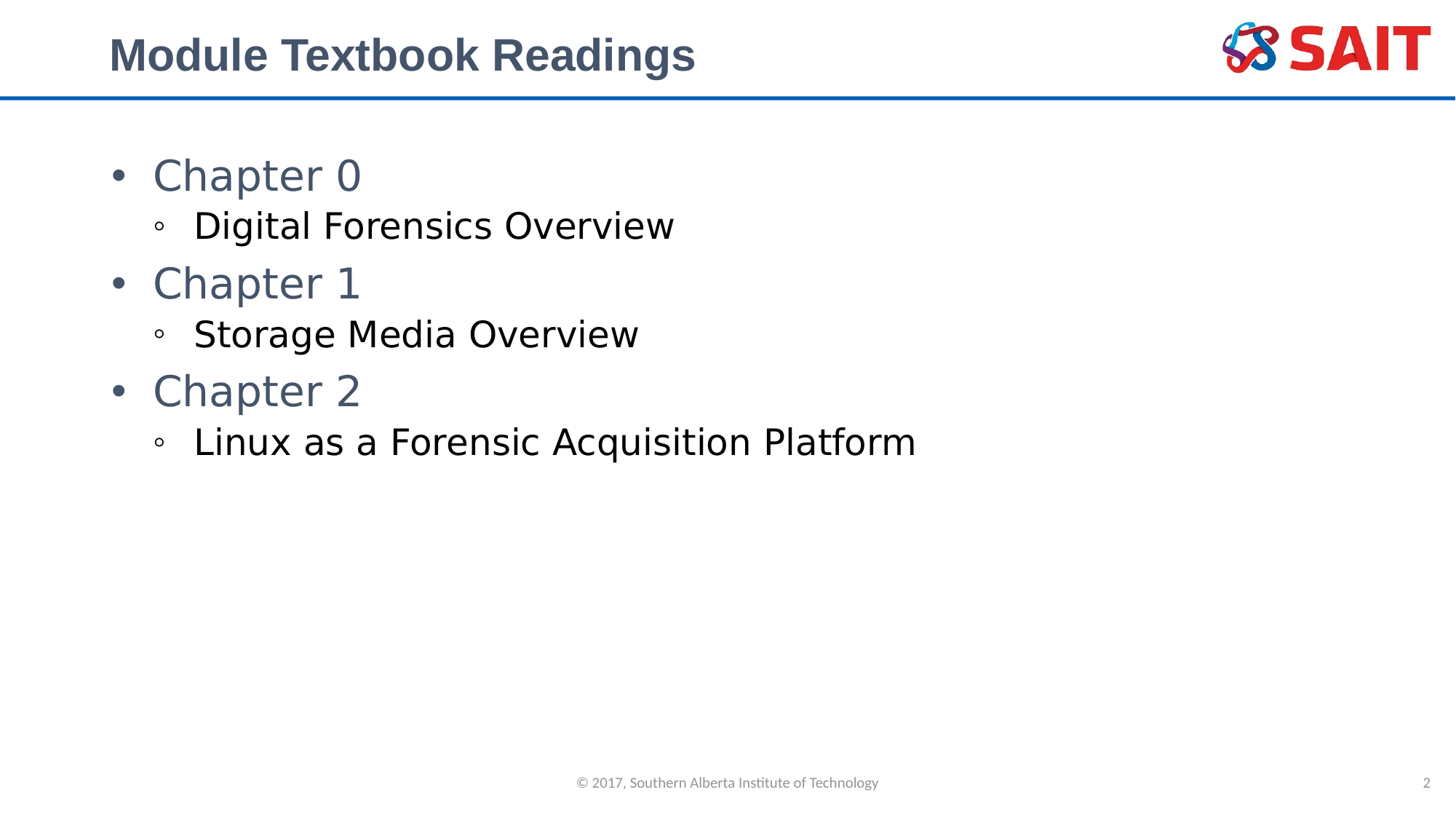

# Module Textbook Readings
Chapter 0
Digital Forensics Overview
Chapter 1
Storage Media Overview
Chapter 2
Linux as a Forensic Acquisition Platform